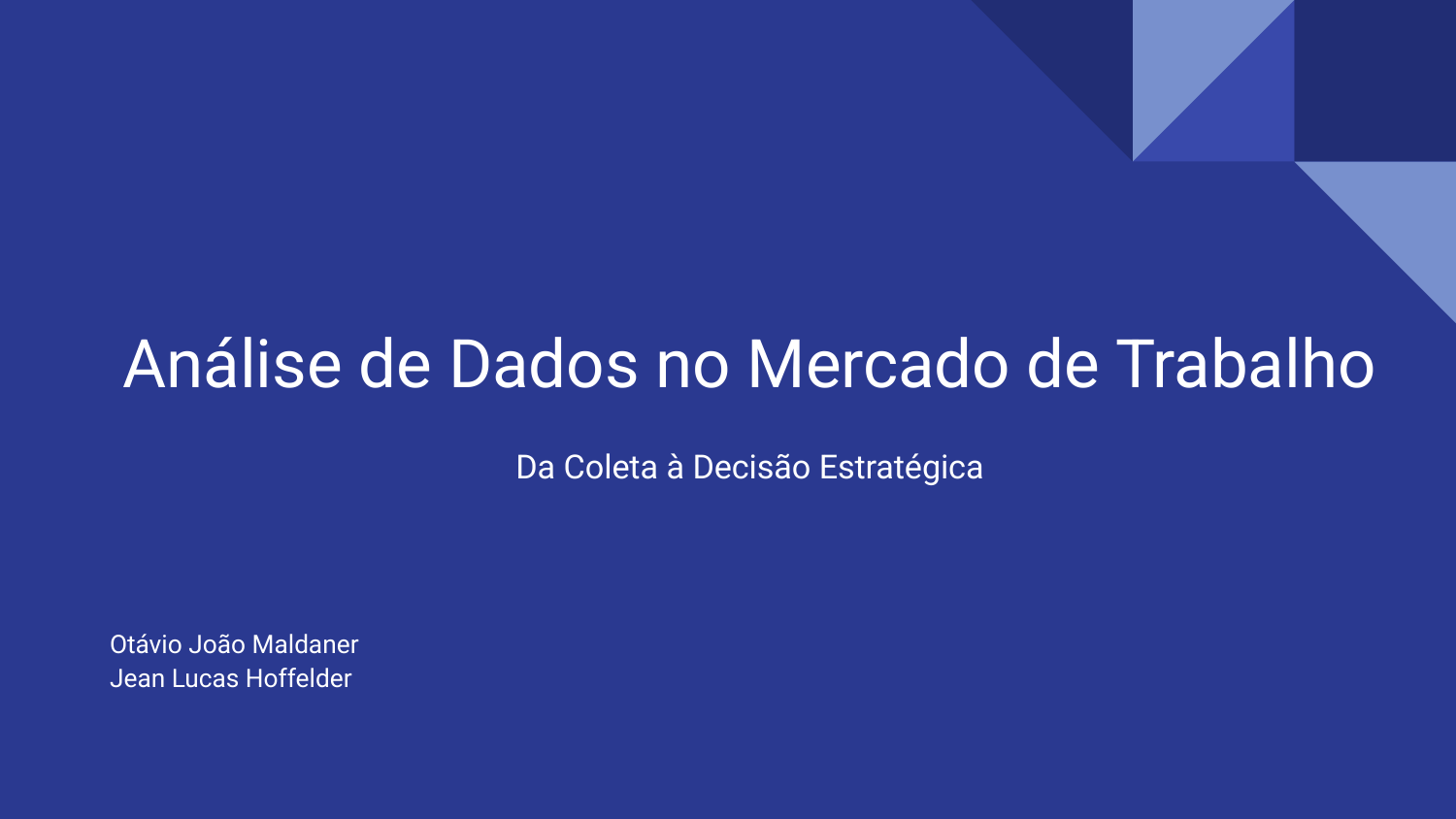

# Análise de Dados no Mercado de Trabalho
Da Coleta à Decisão Estratégica
Otávio João Maldaner
Jean Lucas Hoffelder